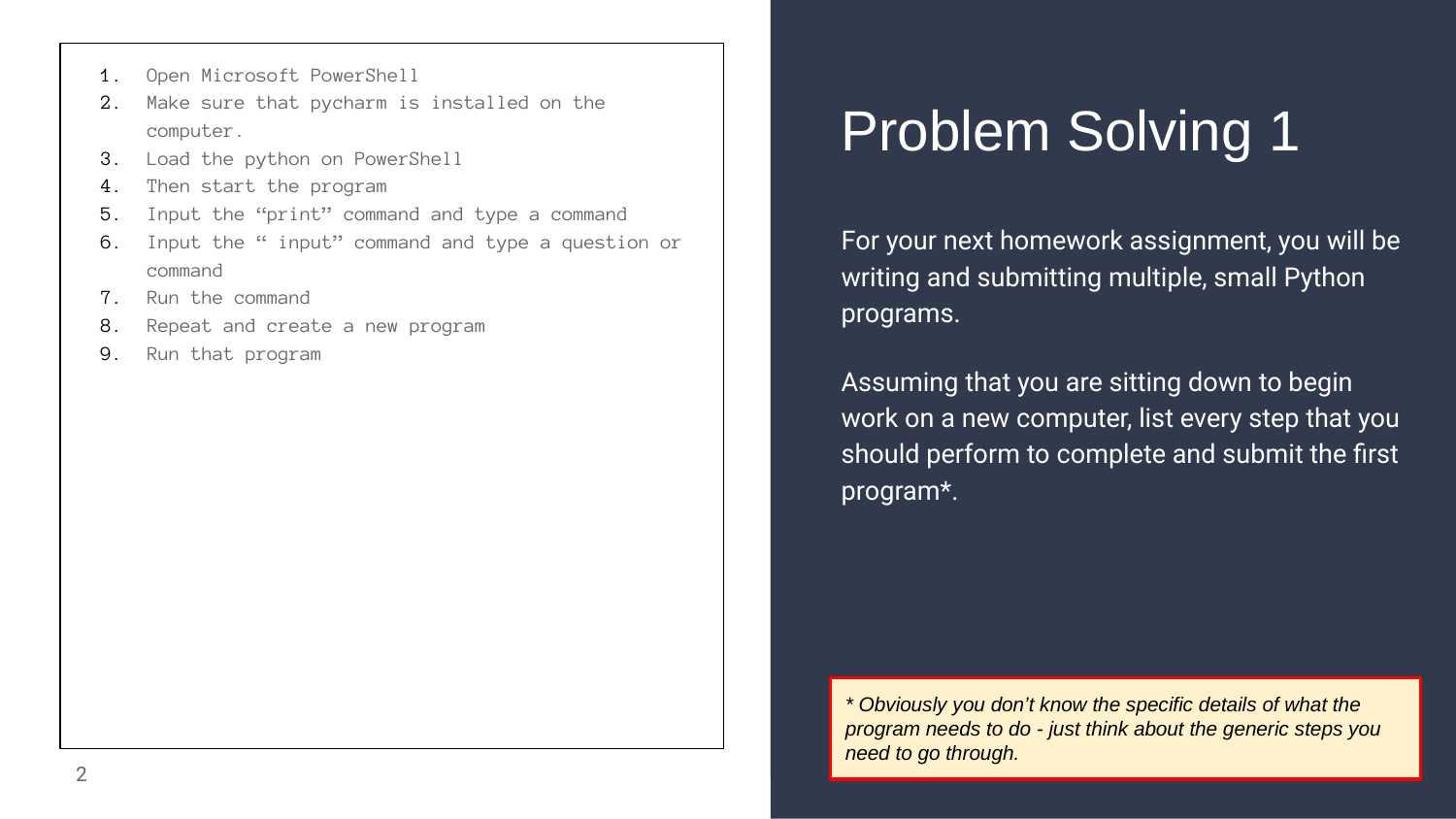

Open Microsoft PowerShell
Make sure that pycharm is installed on the computer.
Load the python on PowerShell
Then start the program
Input the “print” command and type a command
Input the “ input” command and type a question or command
Run the command
Repeat and create a new program
Run that program

# Problem Solving 1
For your next homework assignment, you will be writing and submitting multiple, small Python programs.
Assuming that you are sitting down to begin work on a new computer, list every step that you should perform to complete and submit the first program*.
* Obviously you don’t know the specific details of what the program needs to do - just think about the generic steps you need to go through.
2